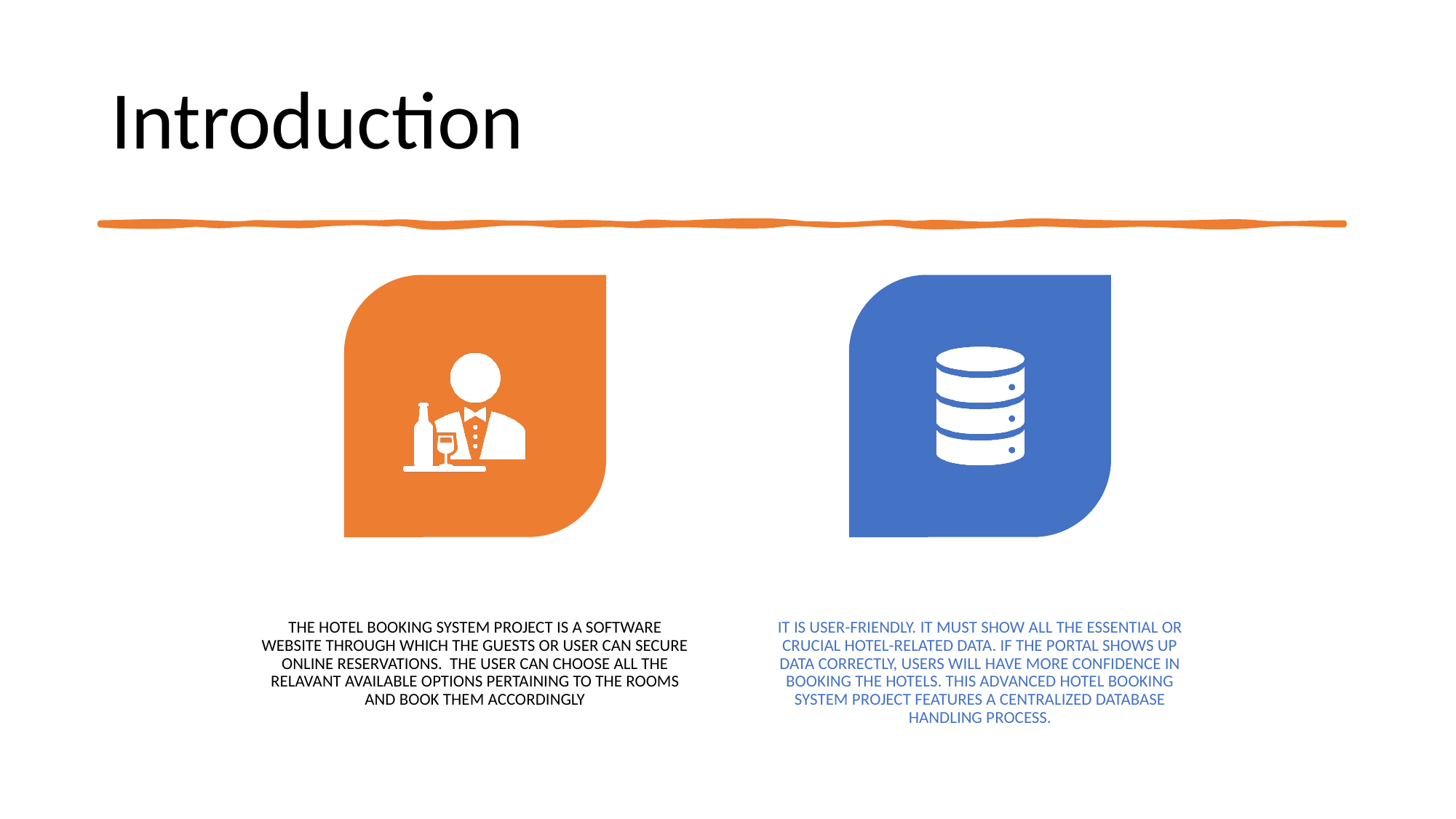

# Introduction

The Hotel Booking System Project is a software website through which the guests or user can secure online reservations.  The user can choose all the relavant available options pertaining to the rooms and book them accordingly
It is user-friendly. It must show all the essential or crucial hotel-related data. If the portal shows up data correctly, users will have more confidence in booking the hotels. This advanced Hotel Booking System Project features a centralized database handling process.